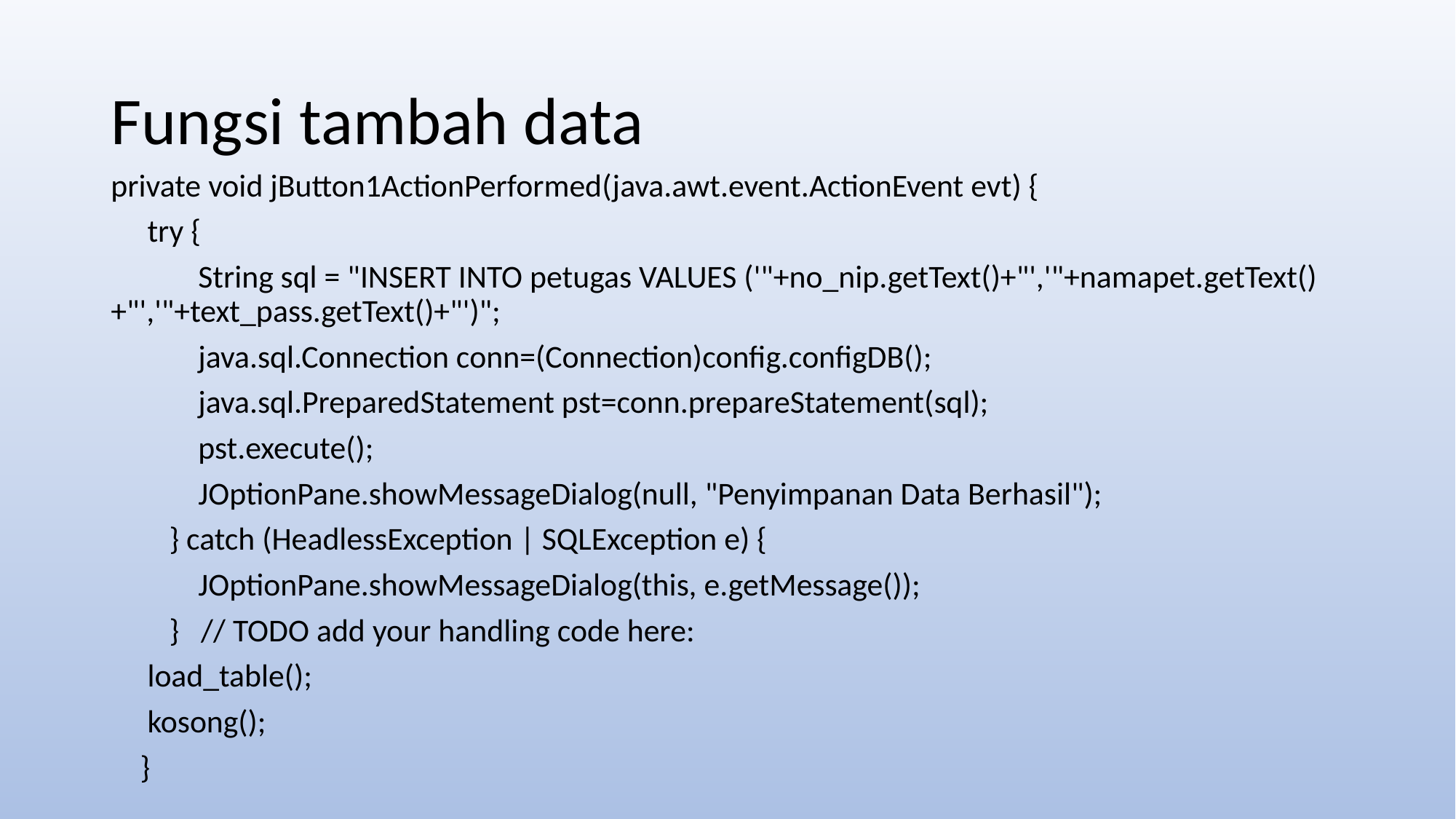

# Fungsi tambah data
private void jButton1ActionPerformed(java.awt.event.ActionEvent evt) {
     try {
            String sql = "INSERT INTO petugas VALUES ('"+no_nip.getText()+"','"+namapet.getText()+"','"+text_pass.getText()+"')";
            java.sql.Connection conn=(Connection)config.configDB();
            java.sql.PreparedStatement pst=conn.prepareStatement(sql);
            pst.execute();
            JOptionPane.showMessageDialog(null, "Penyimpanan Data Berhasil");
        } catch (HeadlessException | SQLException e) {
            JOptionPane.showMessageDialog(this, e.getMessage());
        }   // TODO add your handling code here:
     load_table();
     kosong();
    }